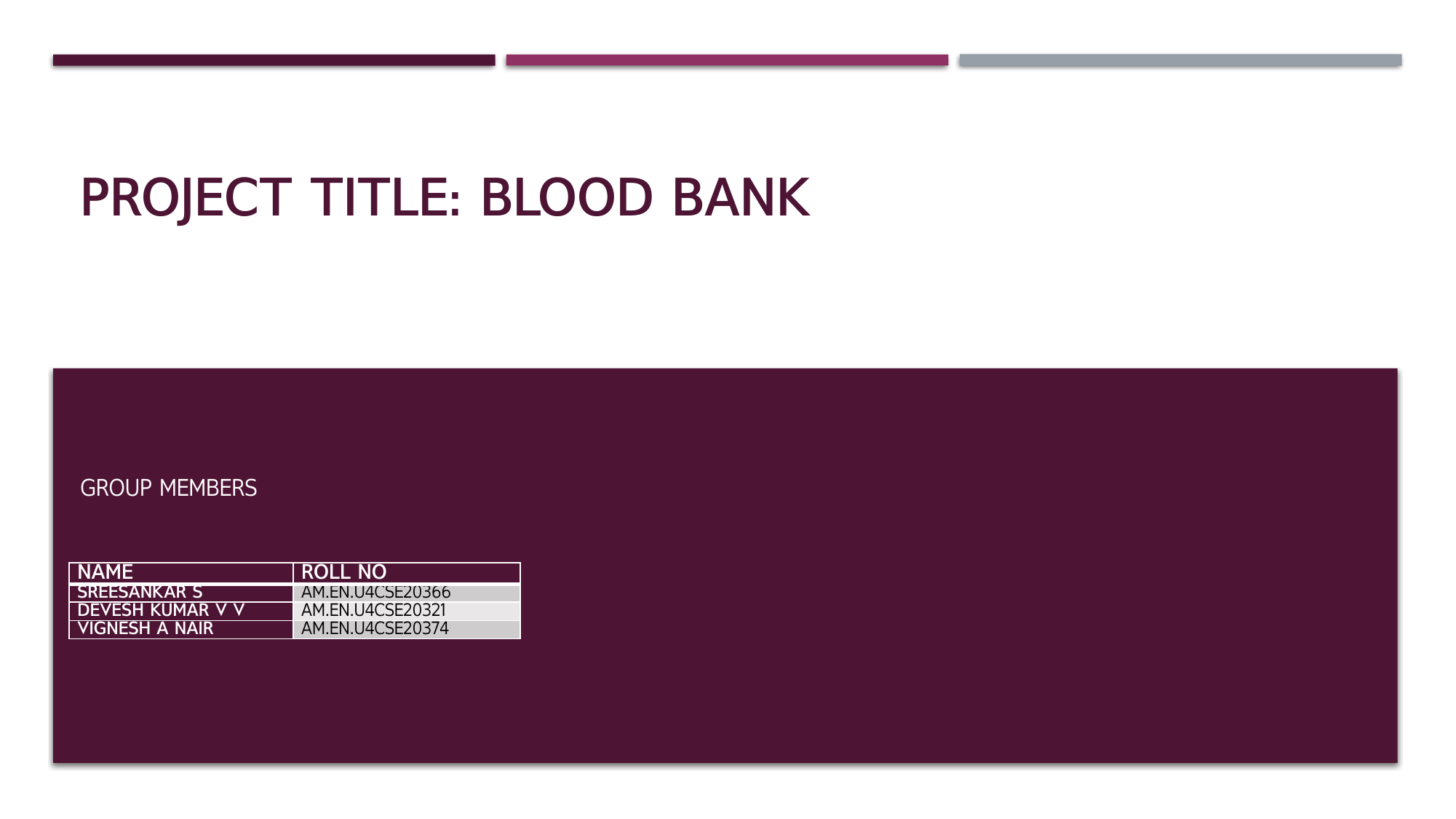

# PROJECT TITLE: BLOOD BANK
Group MEMBERS
| NAME | ROLL NO |
| --- | --- |
| SREESANKAR S | AM.EN.U4CSE20366 |
| DEVESH KUMAR V V | AM.EN.U4CSE20321 |
| VIGNESH A NAIR | AM.EN.U4CSE20374 |